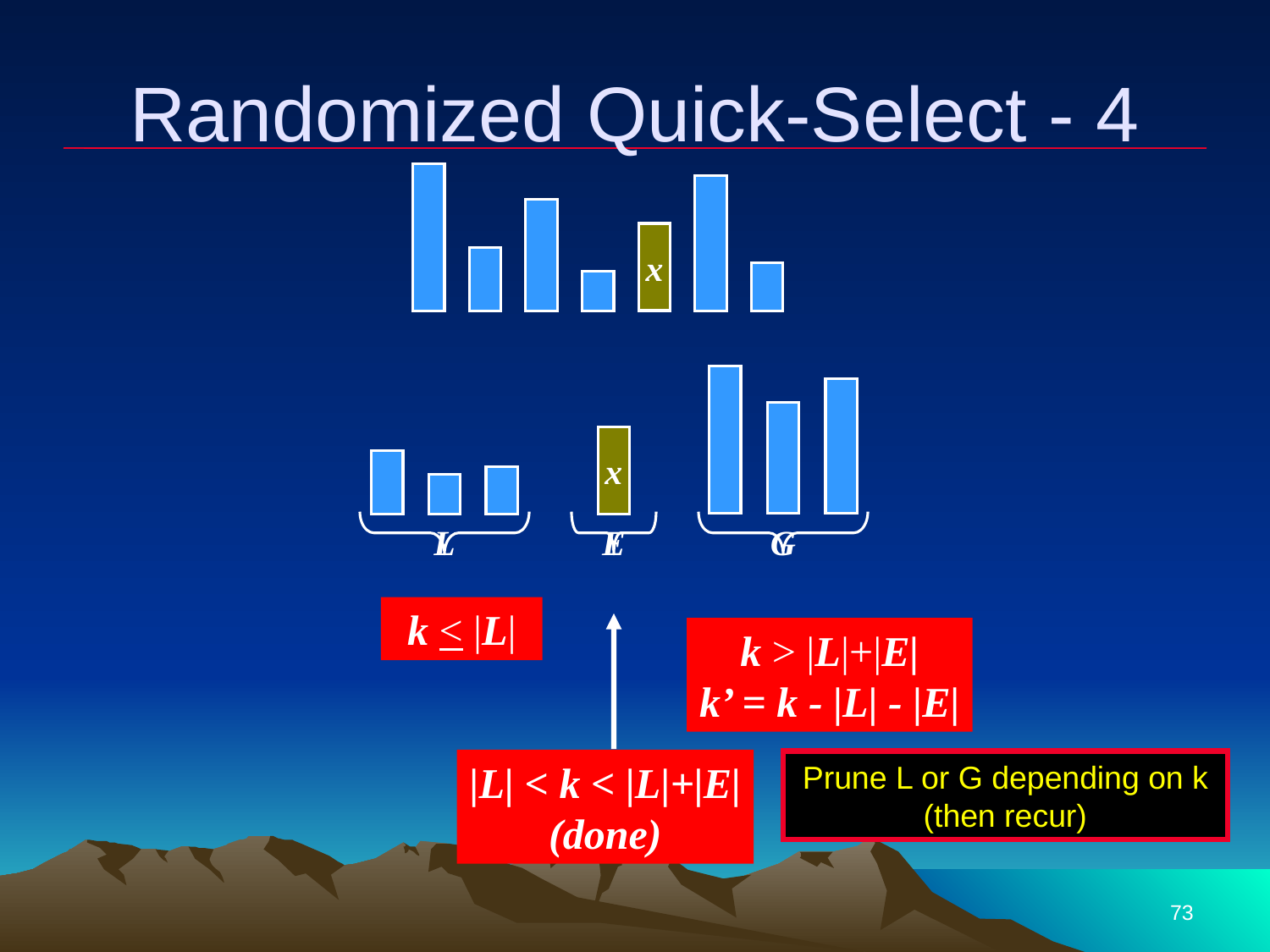

# Randomized Quick-Select - 4

x

x
L
G

E
k < |L|

k > |L|+|E|
k’ = k - |L| - |E|
|L| < k < |L|+|E|
(done)
Prune L or G depending on k (then recur)
73